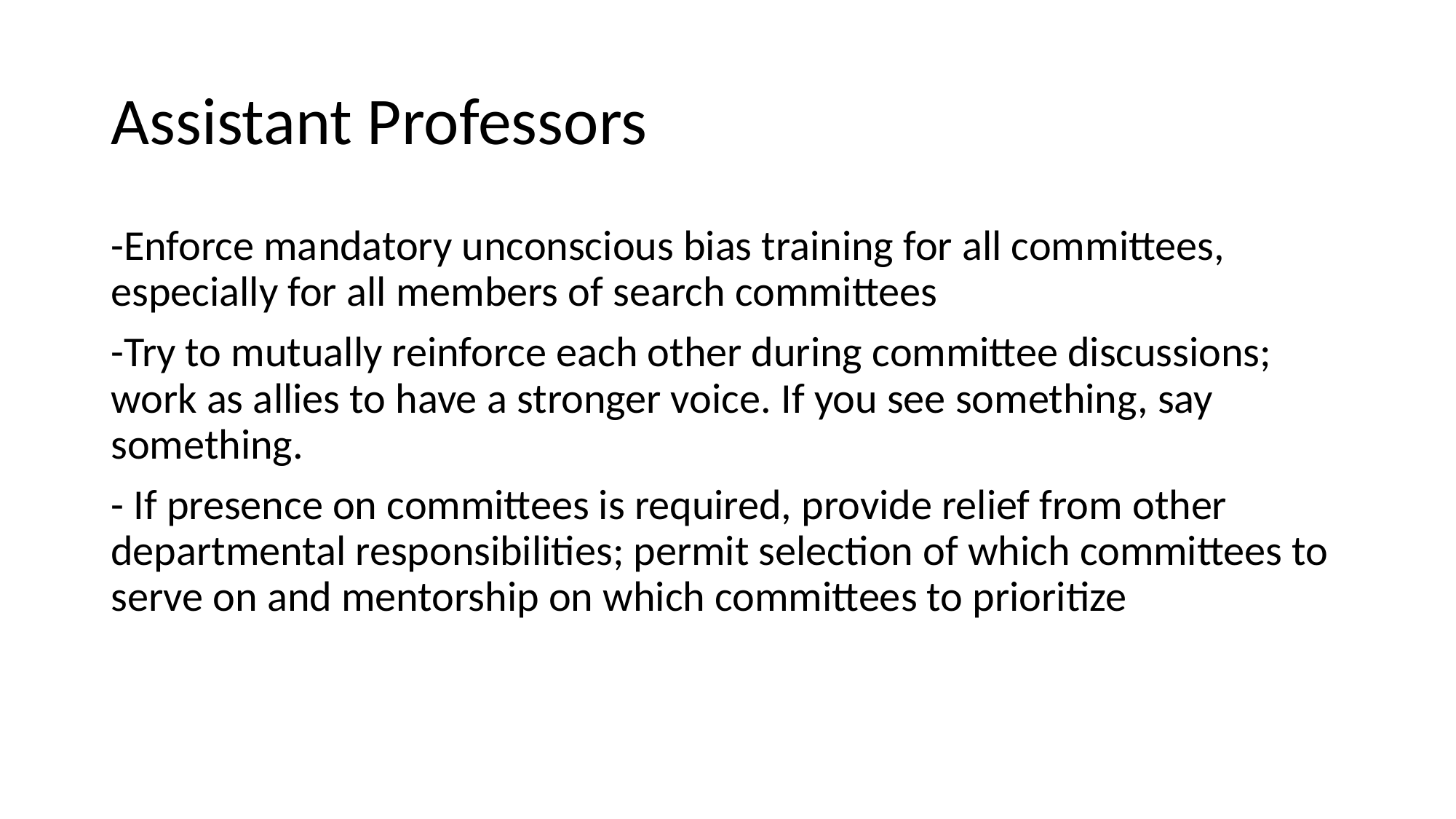

# Assistant Professors
-Enforce mandatory unconscious bias training for all committees, especially for all members of search committees
-Try to mutually reinforce each other during committee discussions; work as allies to have a stronger voice. If you see something, say something.
- If presence on committees is required, provide relief from other departmental responsibilities; permit selection of which committees to serve on and mentorship on which committees to prioritize